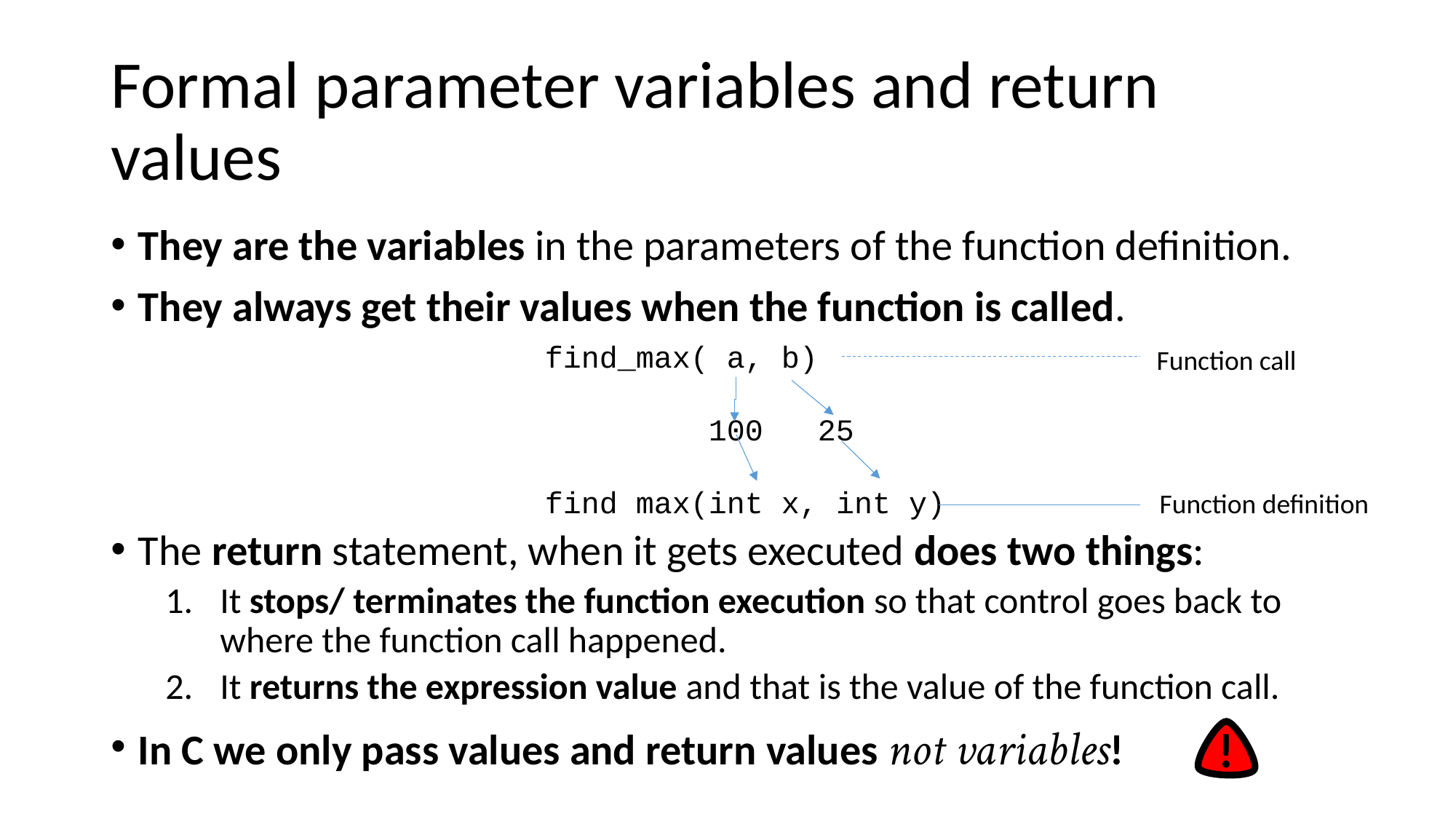

# Formal parameter variables and return values
They are the variables in the parameters of the function definition.
They always get their values when the function is called.

The return statement, when it gets executed does two things:
It stops/ terminates the function execution so that control goes back to where the function call happened.
It returns the expression value and that is the value of the function call.
In C we only pass values and return values not variables!

find_max( a, b)

         100   25

find max(int x, int y)
Function call
Function definition
!